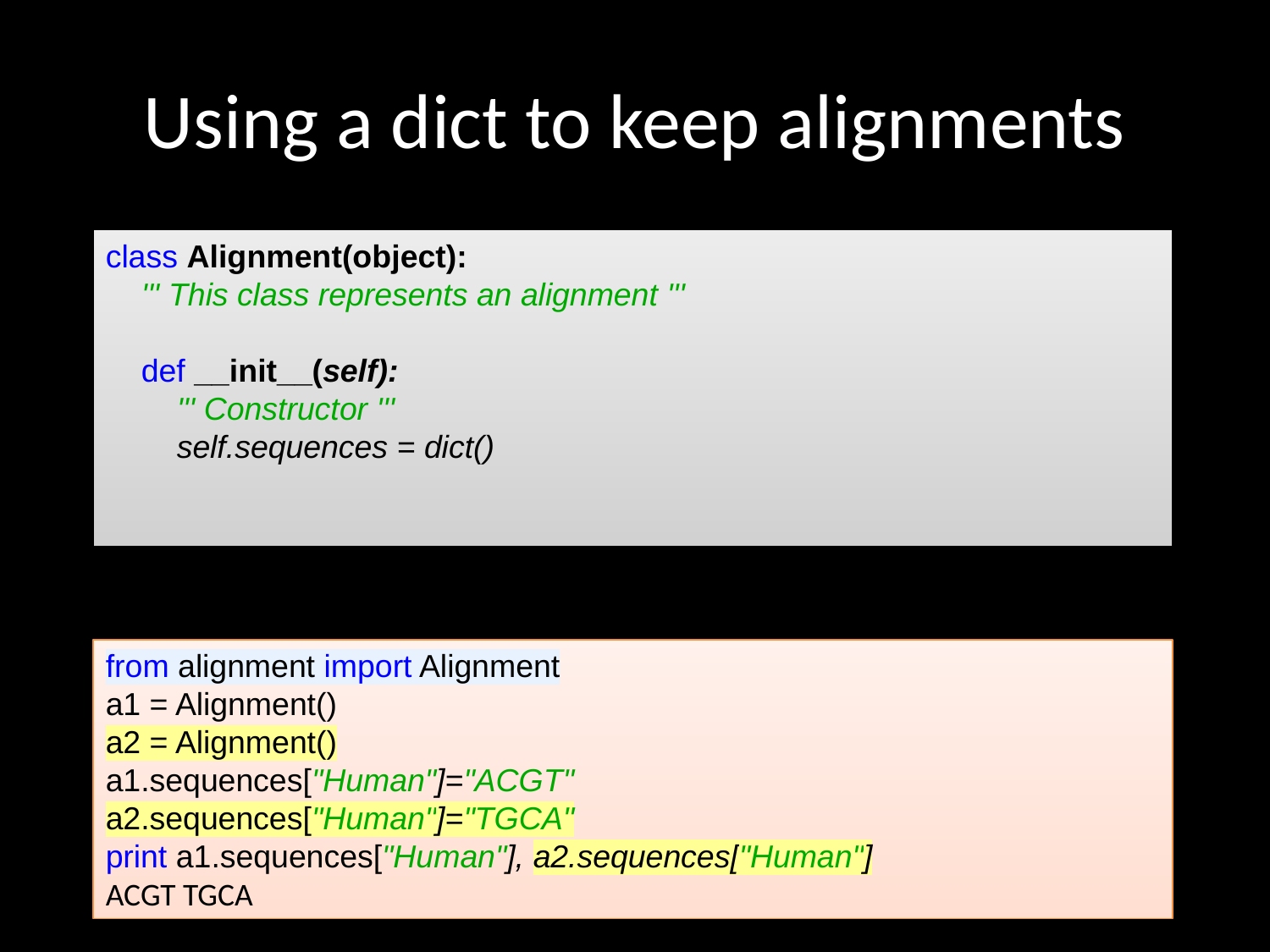

# Using a dict to keep alignments
class Alignment(object):
    ''' This class represents an alignment '''

    def __init__(self):
        ''' Constructor '''
        self.sequences = dict()

from alignment import Alignment
a1 = Alignment()
a2 = Alignment()
a1.sequences["Human"]="ACGT"
a2.sequences["Human"]="TGCA"
print a1.sequences["Human"], a2.sequences["Human"]
ACGT TGCA